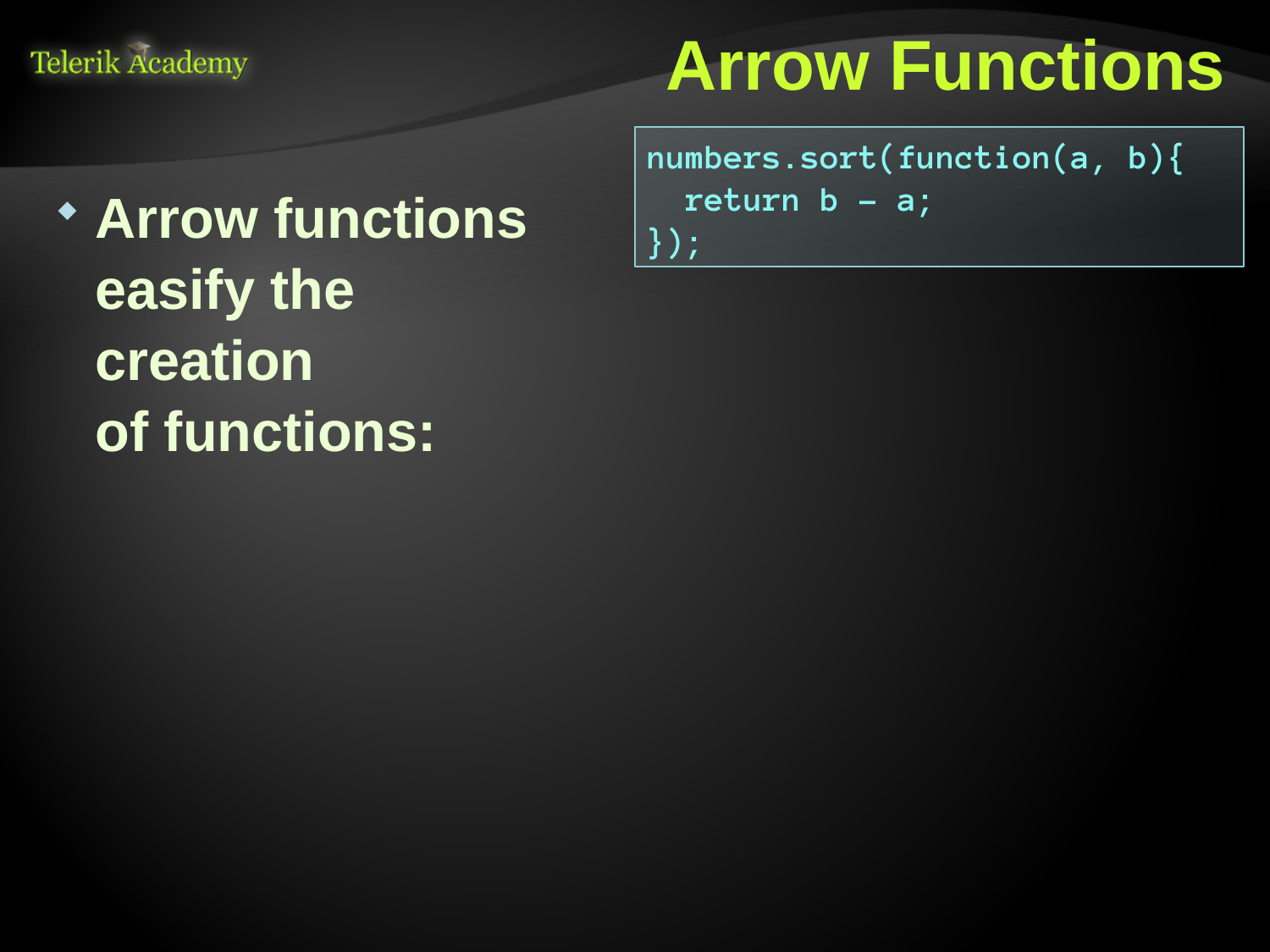

# Arrow Functions
numbers.sort(function(a, b){
  return b – a;
});
Arrow functions
easify the creation
of functions: